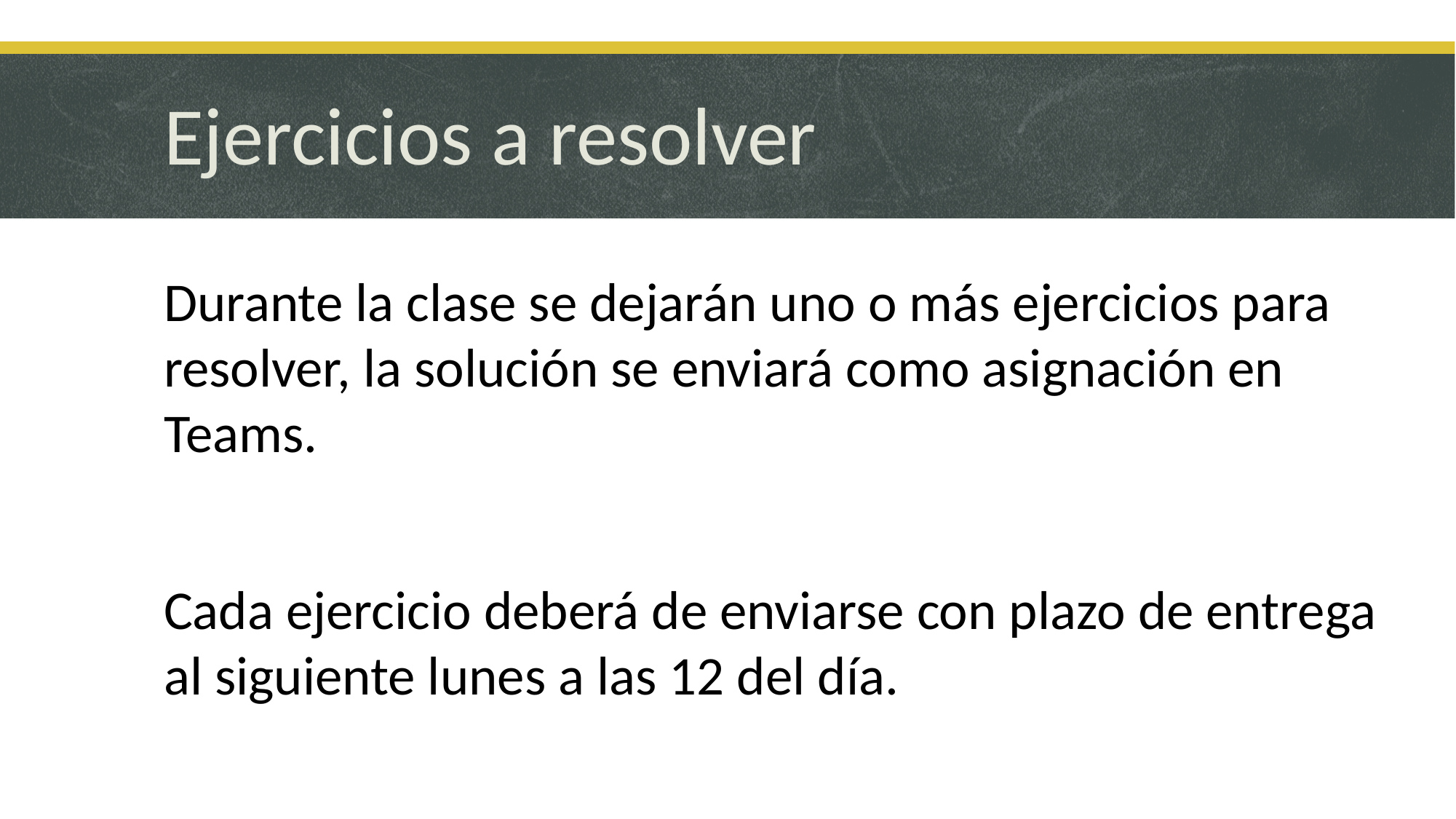

# Ejercicios a resolver
Durante la clase se dejarán uno o más ejercicios para resolver, la solución se enviará como asignación en Teams.

Cada ejercicio deberá de enviarse con plazo de entrega al siguiente lunes a las 12 del día.